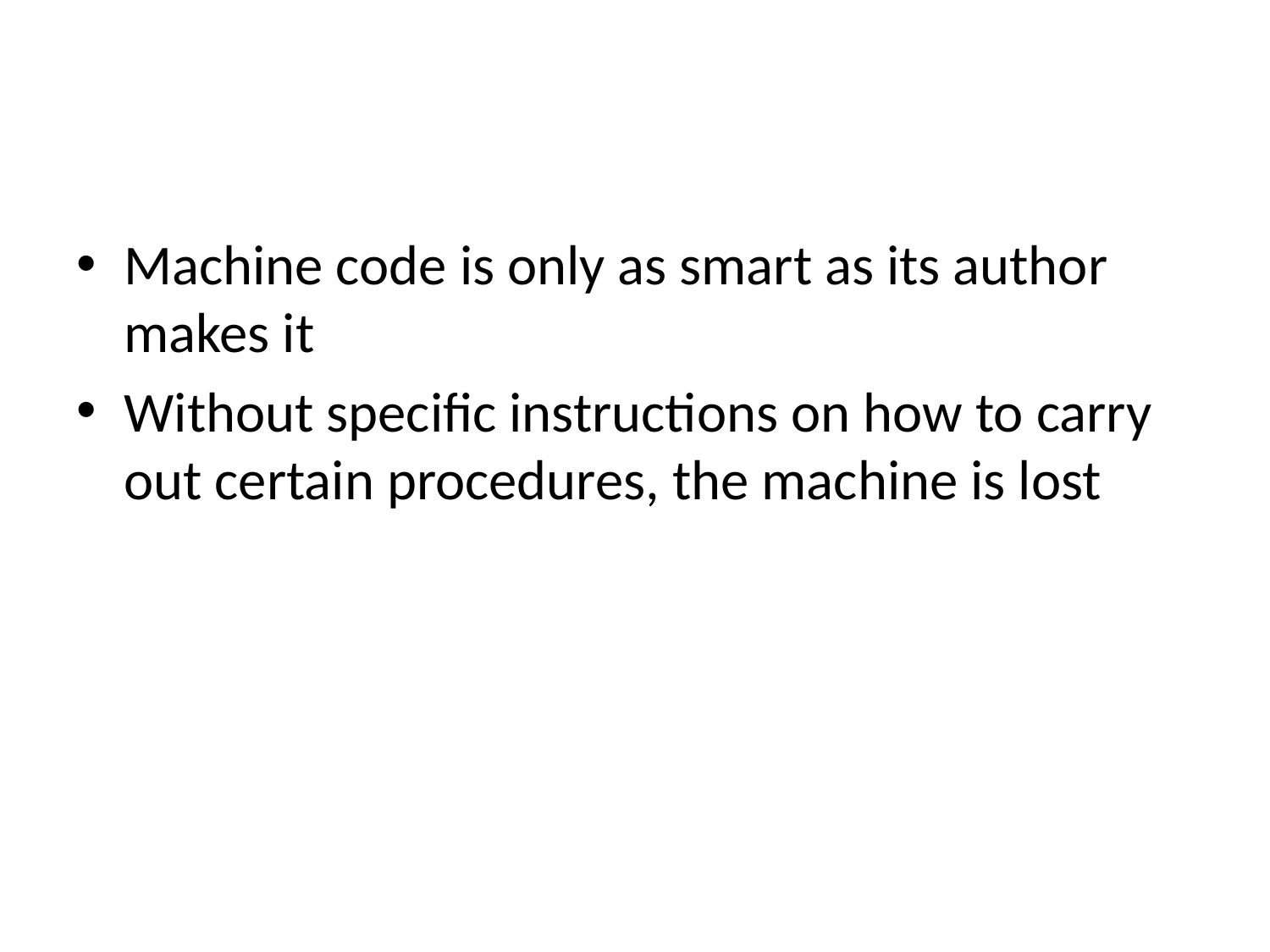

#
Machine code is only as smart as its author makes it
Without specific instructions on how to carry out certain procedures, the machine is lost